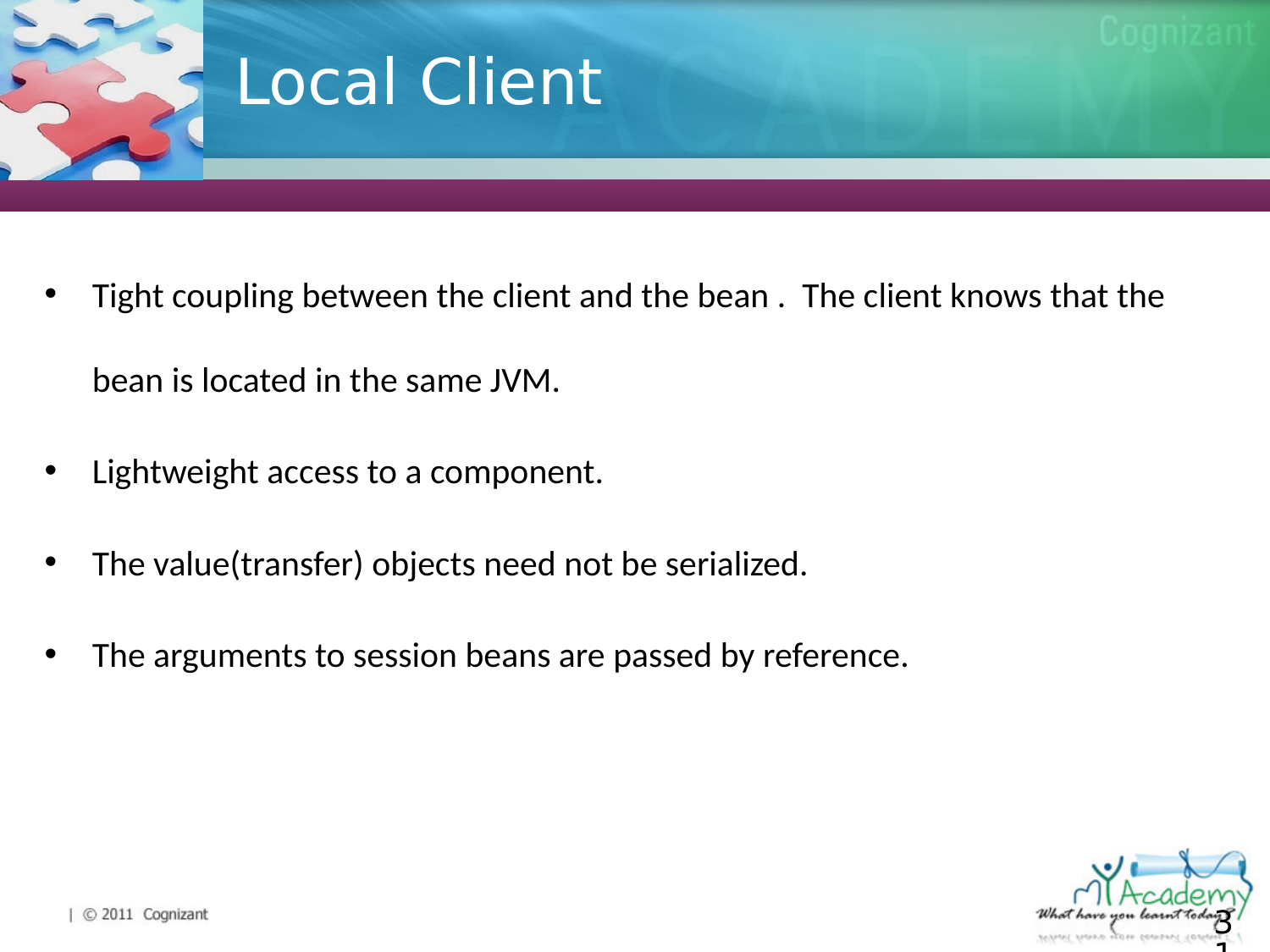

# Local Client
Tight coupling between the client and the bean .  The client knows that the bean is located in the same JVM.
Lightweight access to a component.
The value(transfer) objects need not be serialized.
The arguments to session beans are passed by reference.
31